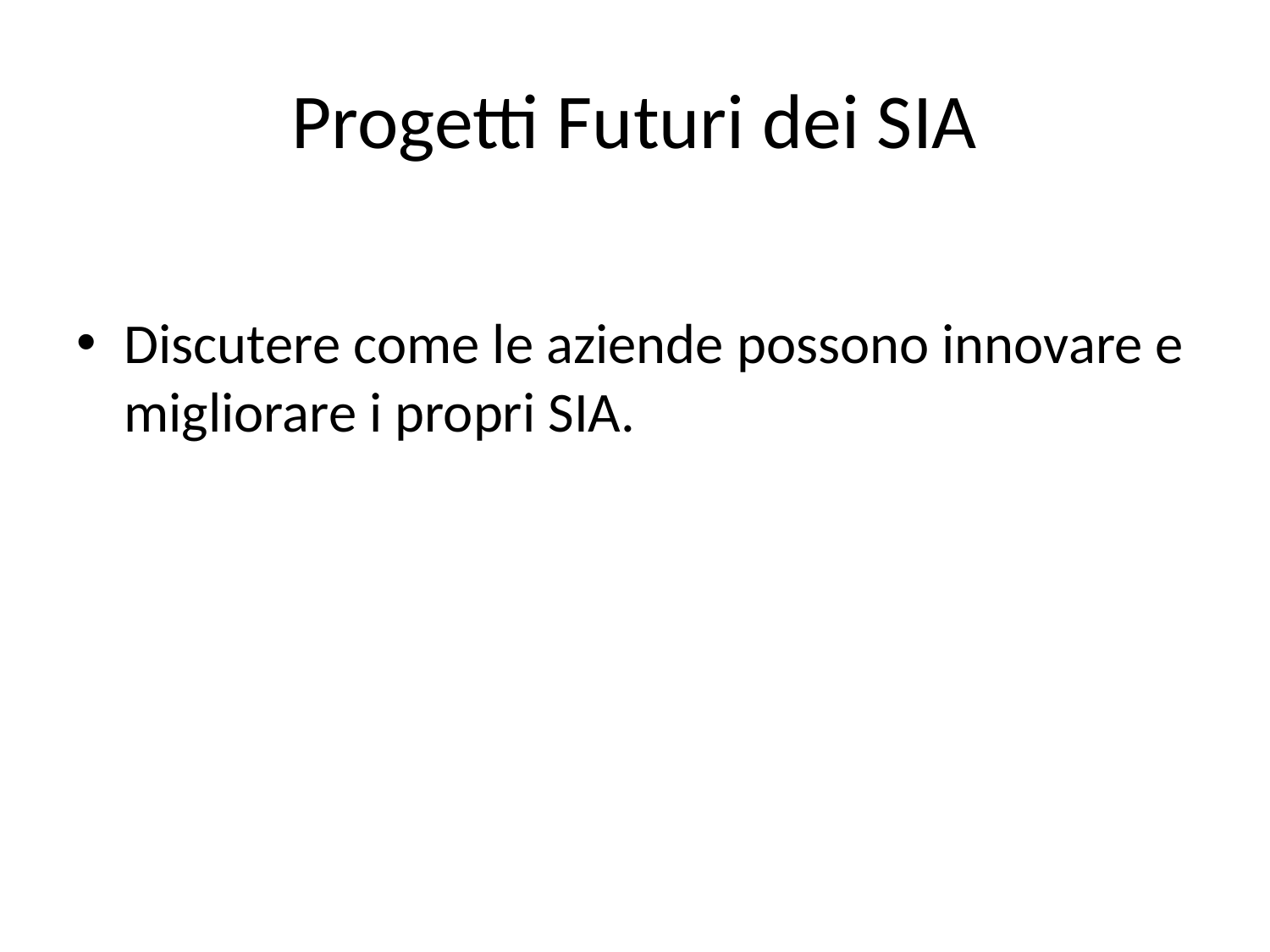

# Progetti Futuri dei SIA

Discutere come le aziende possono innovare e migliorare i propri SIA.